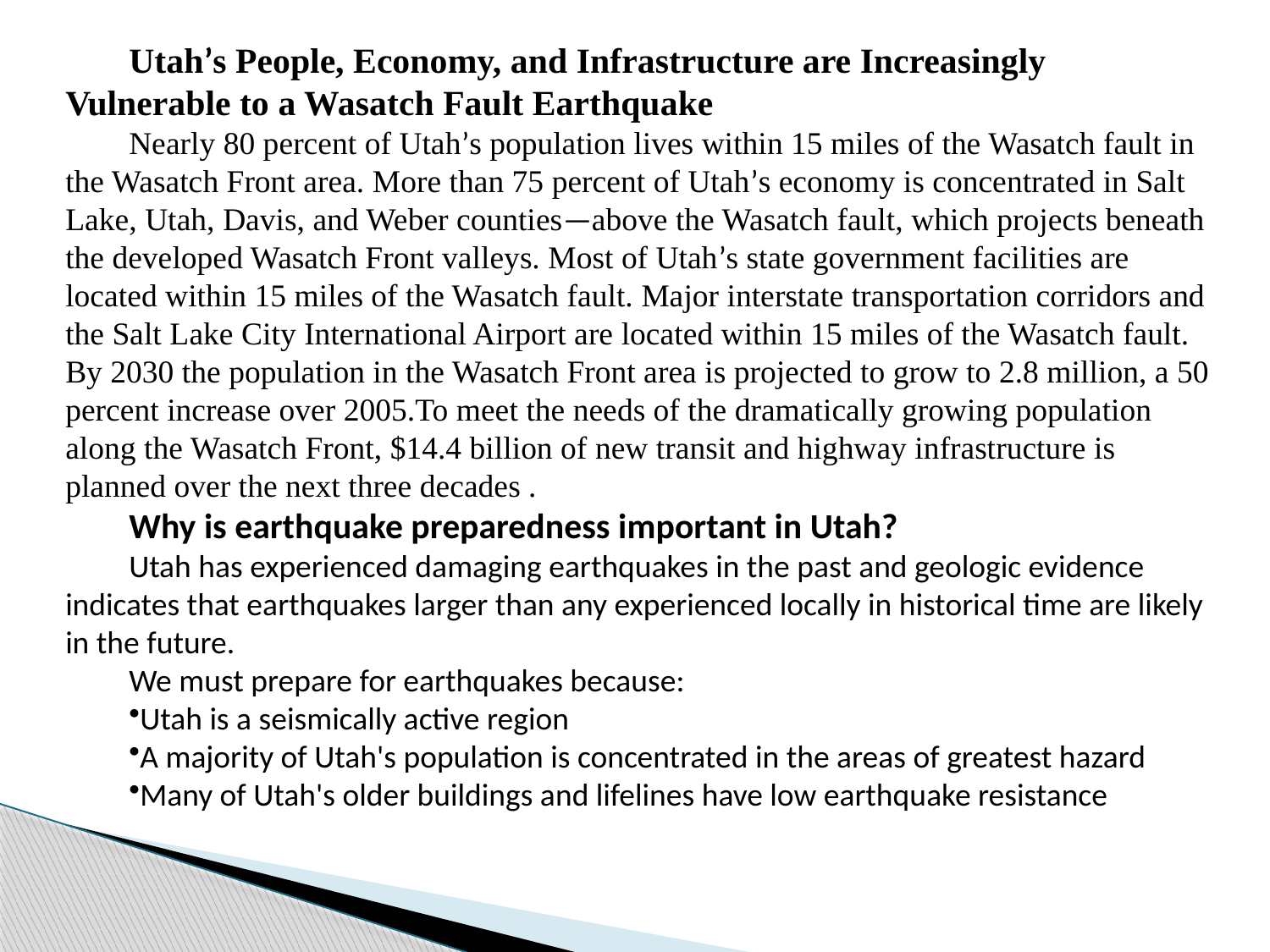

Utah’s People, Economy, and Infrastructure are Increasingly Vulnerable to a Wasatch Fault Earthquake
Nearly 80 percent of Utah’s population lives within 15 miles of the Wasatch fault in the Wasatch Front area. More than 75 percent of Utah’s economy is concentrated in Salt Lake, Utah, Davis, and Weber counties—above the Wasatch fault, which projects beneath the developed Wasatch Front valleys. Most of Utah’s state government facilities are located within 15 miles of the Wasatch fault. Major interstate transportation corridors and the Salt Lake City International Airport are located within 15 miles of the Wasatch fault. By 2030 the population in the Wasatch Front area is projected to grow to 2.8 million, a 50 percent increase over 2005.To meet the needs of the dramatically growing population along the Wasatch Front, $14.4 billion of new transit and highway infrastructure is planned over the next three decades .
Why is earthquake preparedness important in Utah?
Utah has experienced damaging earthquakes in the past and geologic evidence indicates that earthquakes larger than any experienced locally in historical time are likely in the future.
We must prepare for earthquakes because:
Utah is a seismically active region
A majority of Utah's population is concentrated in the areas of greatest hazard
Many of Utah's older buildings and lifelines have low earthquake resistance